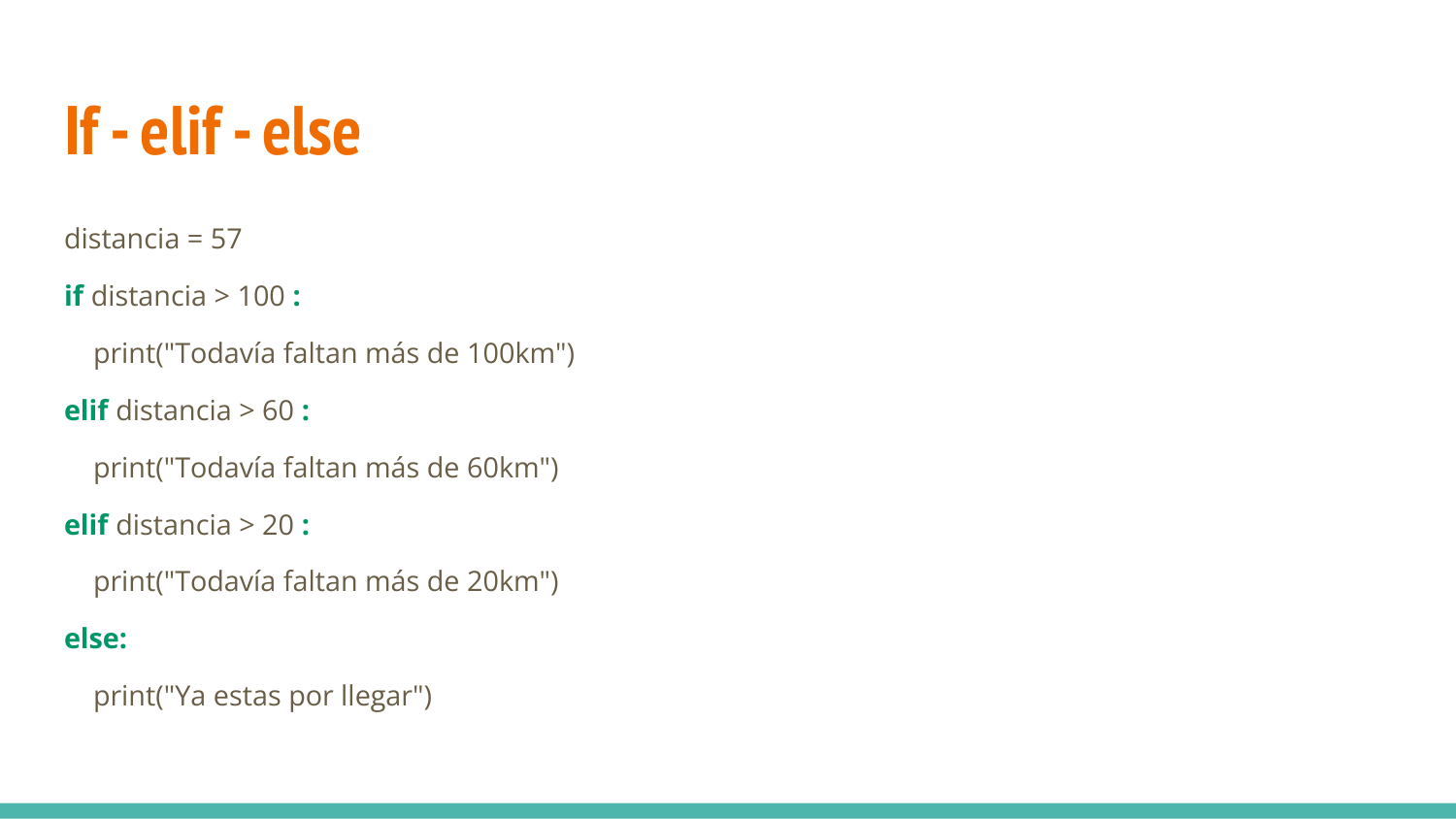

# If - elif - else
distancia = 57
if distancia > 100 :
    print("Todavía faltan más de 100km")
elif distancia > 60 :
    print("Todavía faltan más de 60km")
elif distancia > 20 :
    print("Todavía faltan más de 20km")
else:
    print("Ya estas por llegar")